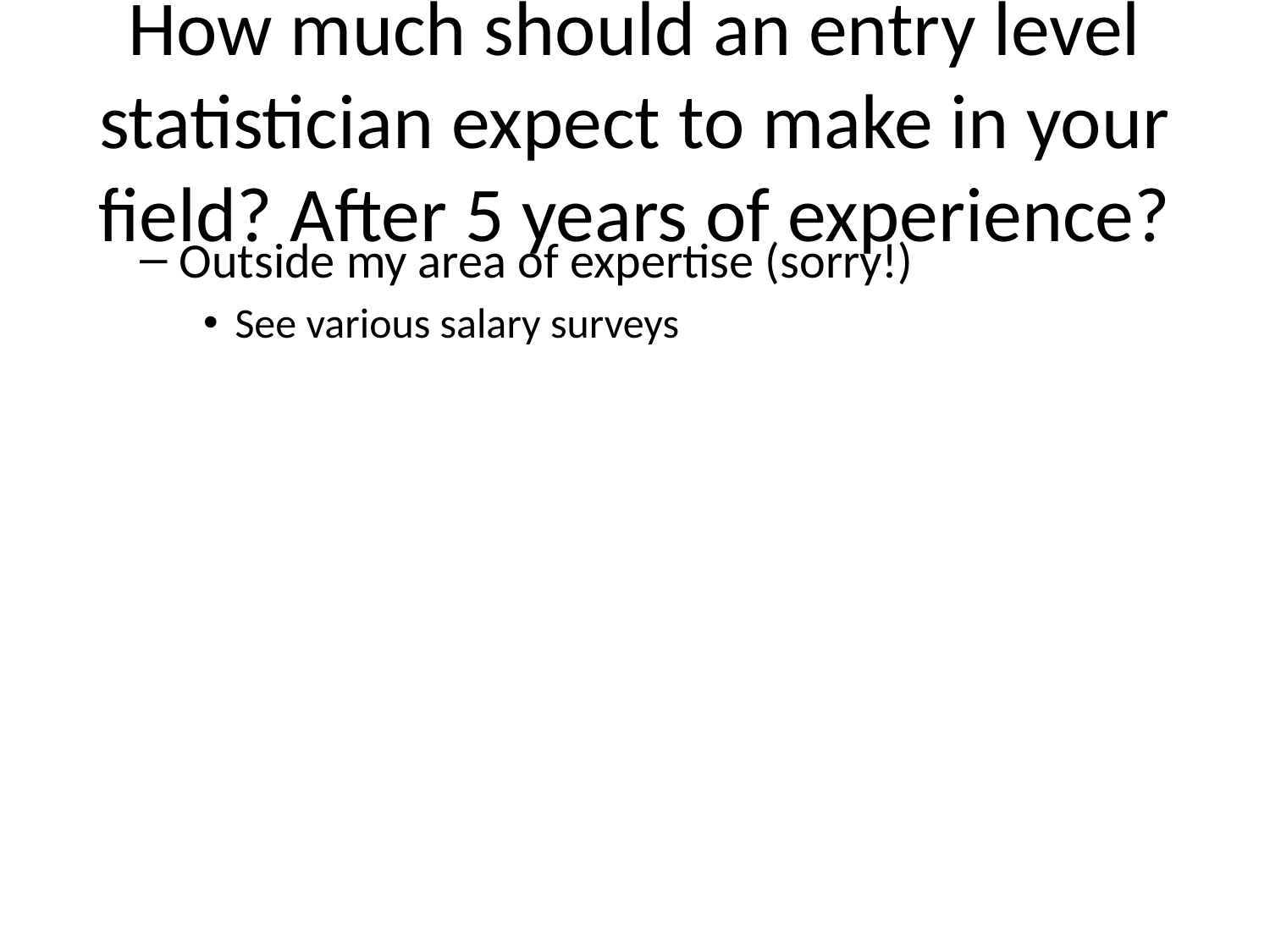

# How much should an entry level statistician expect to make in your field? After 5 years of experience?
Outside my area of expertise (sorry!)
See various salary surveys